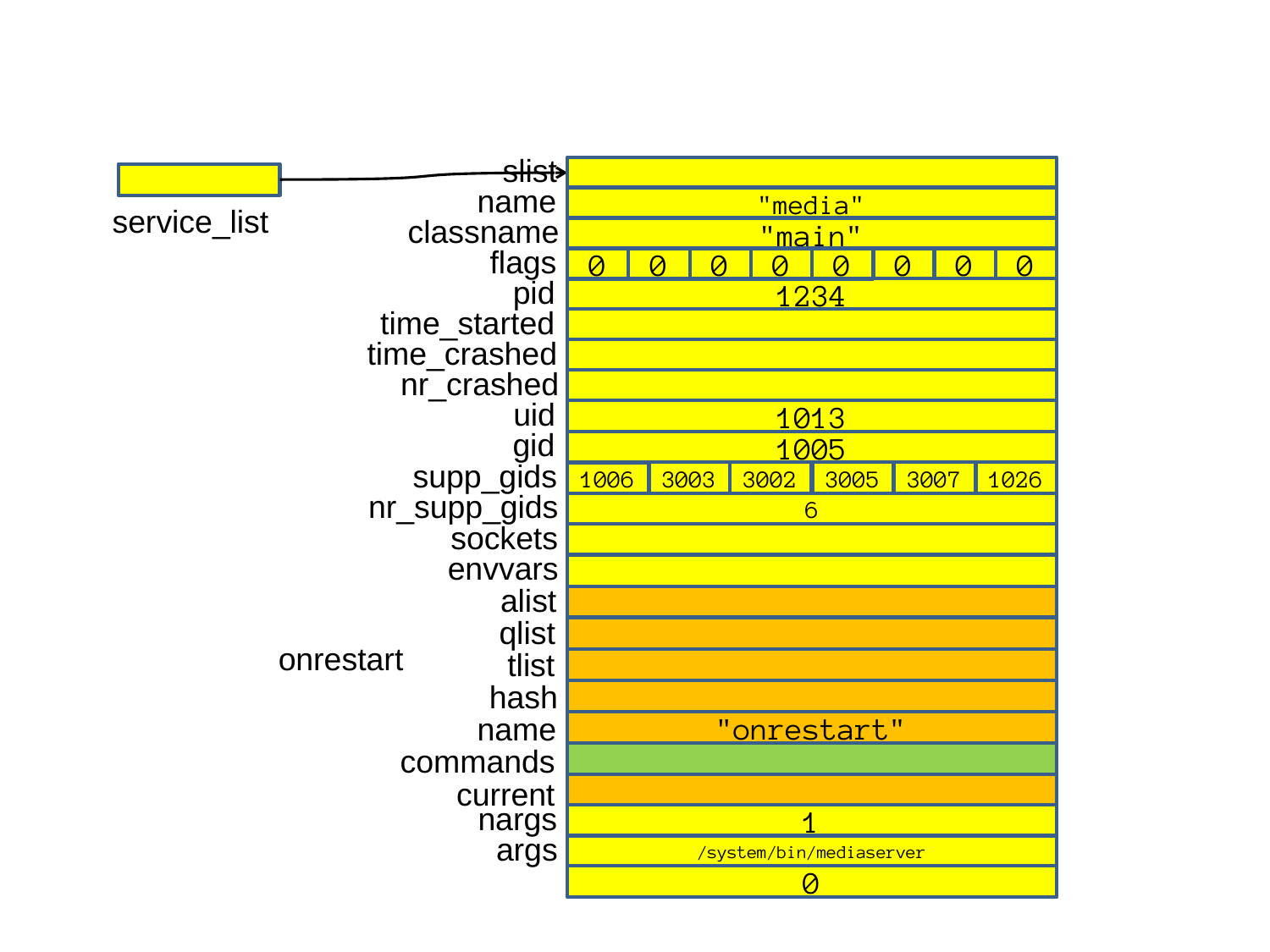

slist

name
"media"
service_list
classname
"main"
flags
0
0
0
0
0
0
0
0
pid
1234
time_started

time_crashed

nr_crashed

uid
1013
gid
1005
supp_gids
1006
3003
3002
3005
3007
1026
nr_supp_gids
6
sockets

envvars

alist

qlist

onrestart
tlist

hash

name
"onrestart"
commands

current

nargs
1
args
/system/bin/mediaserver
0